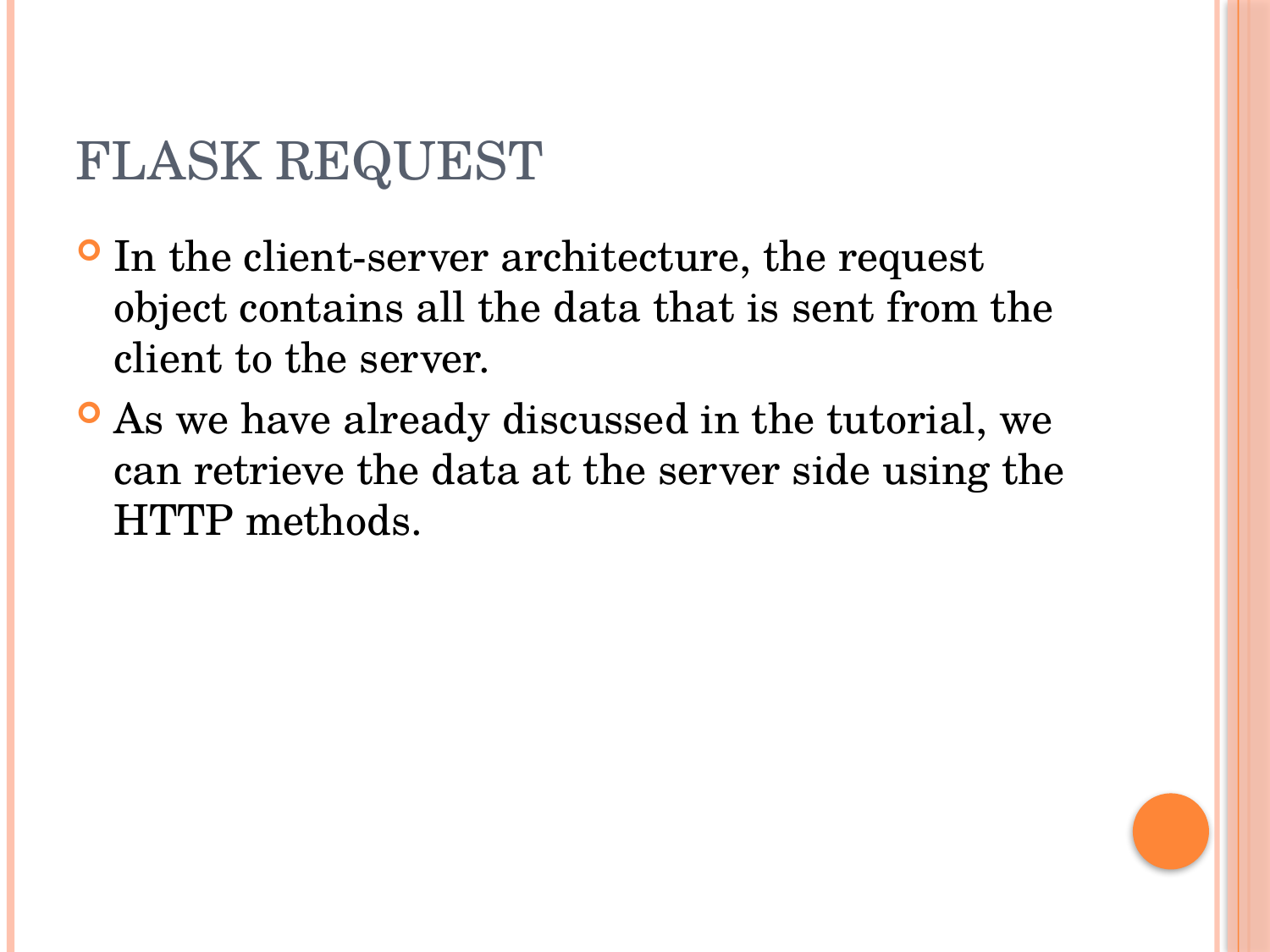

# Flask Request
In the client-server architecture, the request object contains all the data that is sent from the client to the server.
As we have already discussed in the tutorial, we can retrieve the data at the server side using the HTTP methods.